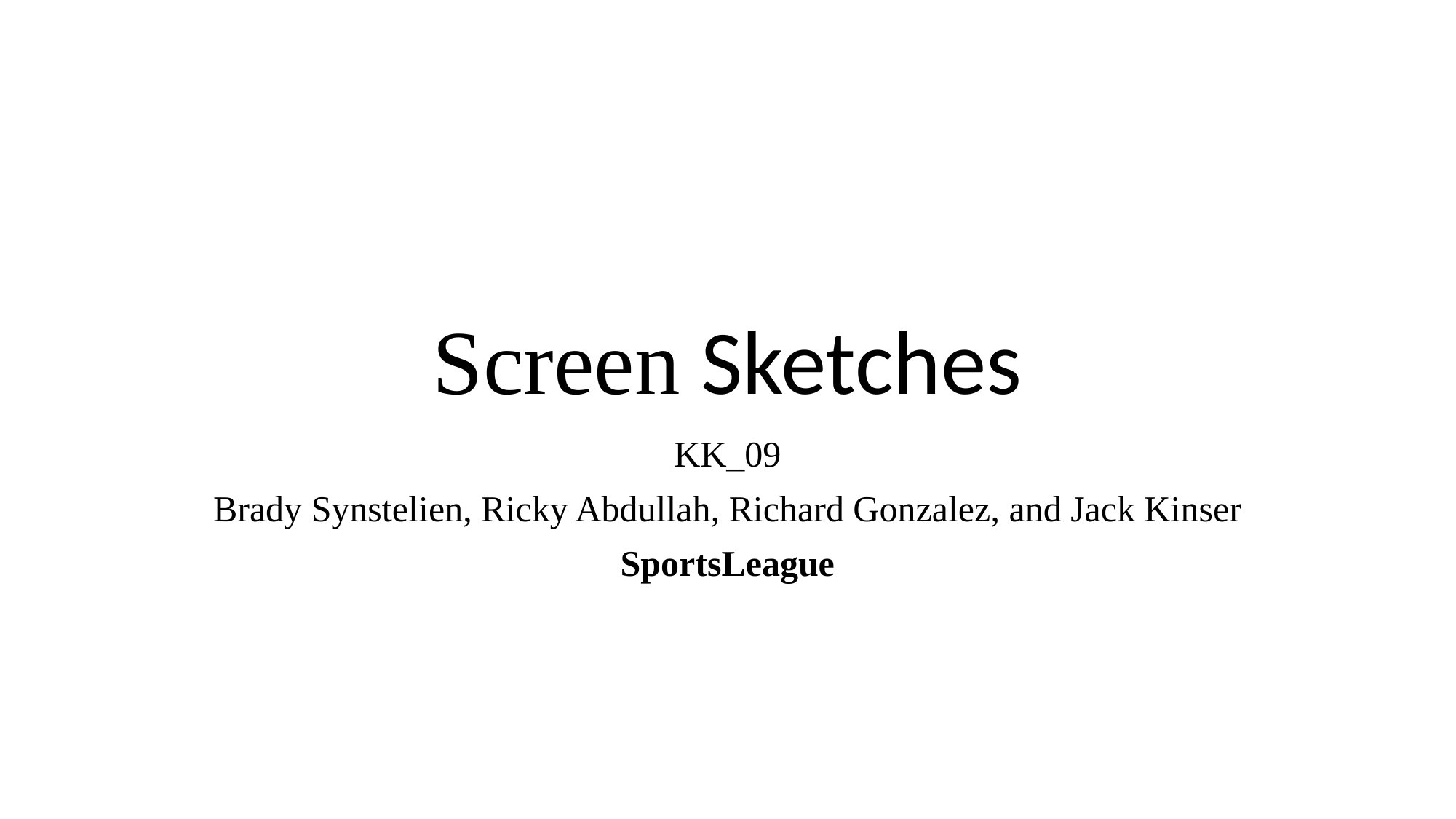

# Screen Sketches
KK_09
Brady Synstelien, Ricky Abdullah, Richard Gonzalez, and Jack Kinser
SportsLeague